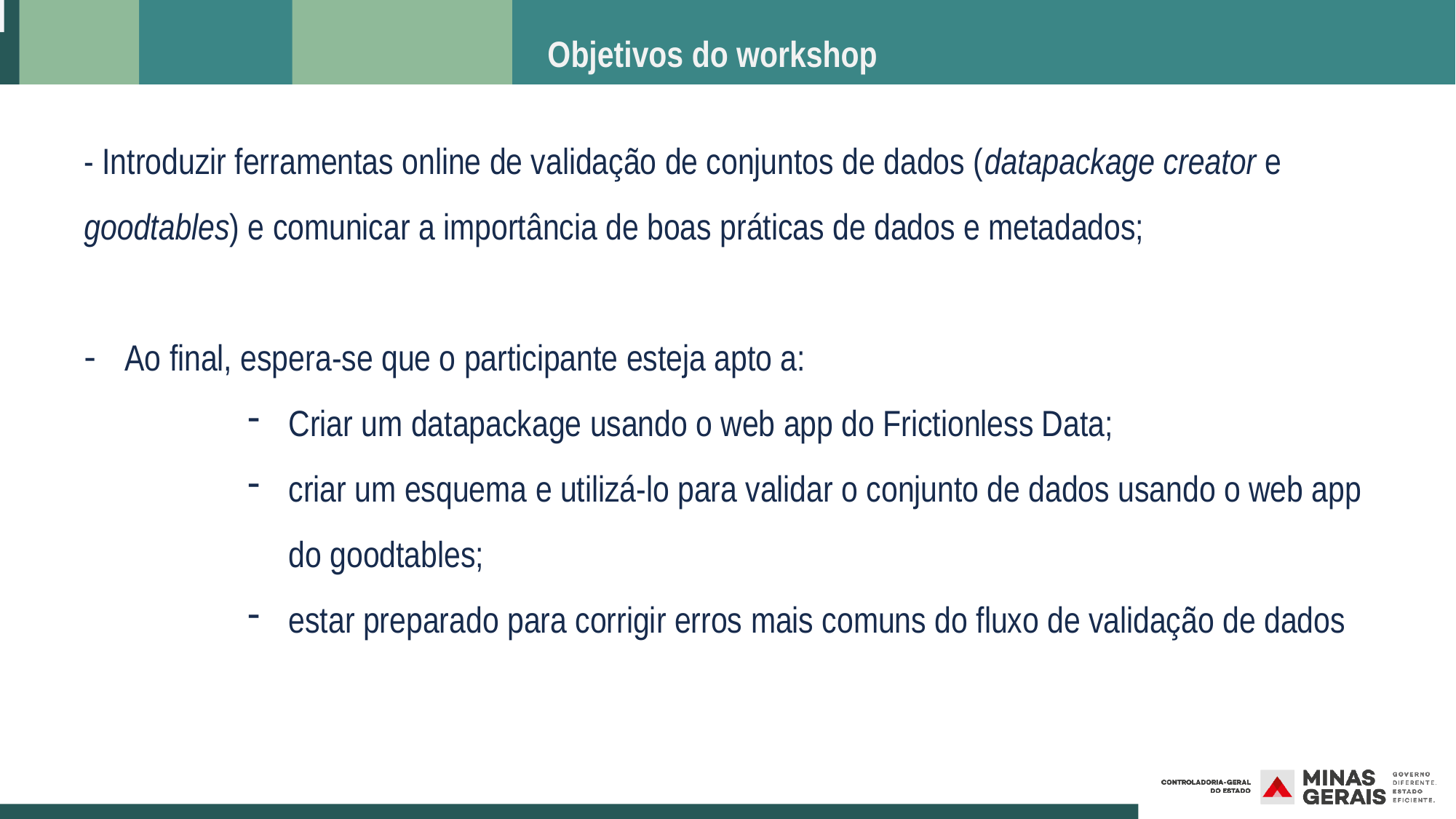

# Objetivos do workshop
- Introduzir ferramentas online de validação de conjuntos de dados (datapackage creator e goodtables) e comunicar a importância de boas práticas de dados e metadados;

Ao final, espera-se que o participante esteja apto a:
Criar um datapackage usando o web app do Frictionless Data;
criar um esquema e utilizá-lo para validar o conjunto de dados usando o web app do goodtables;
estar preparado para corrigir erros mais comuns do fluxo de validação de dados